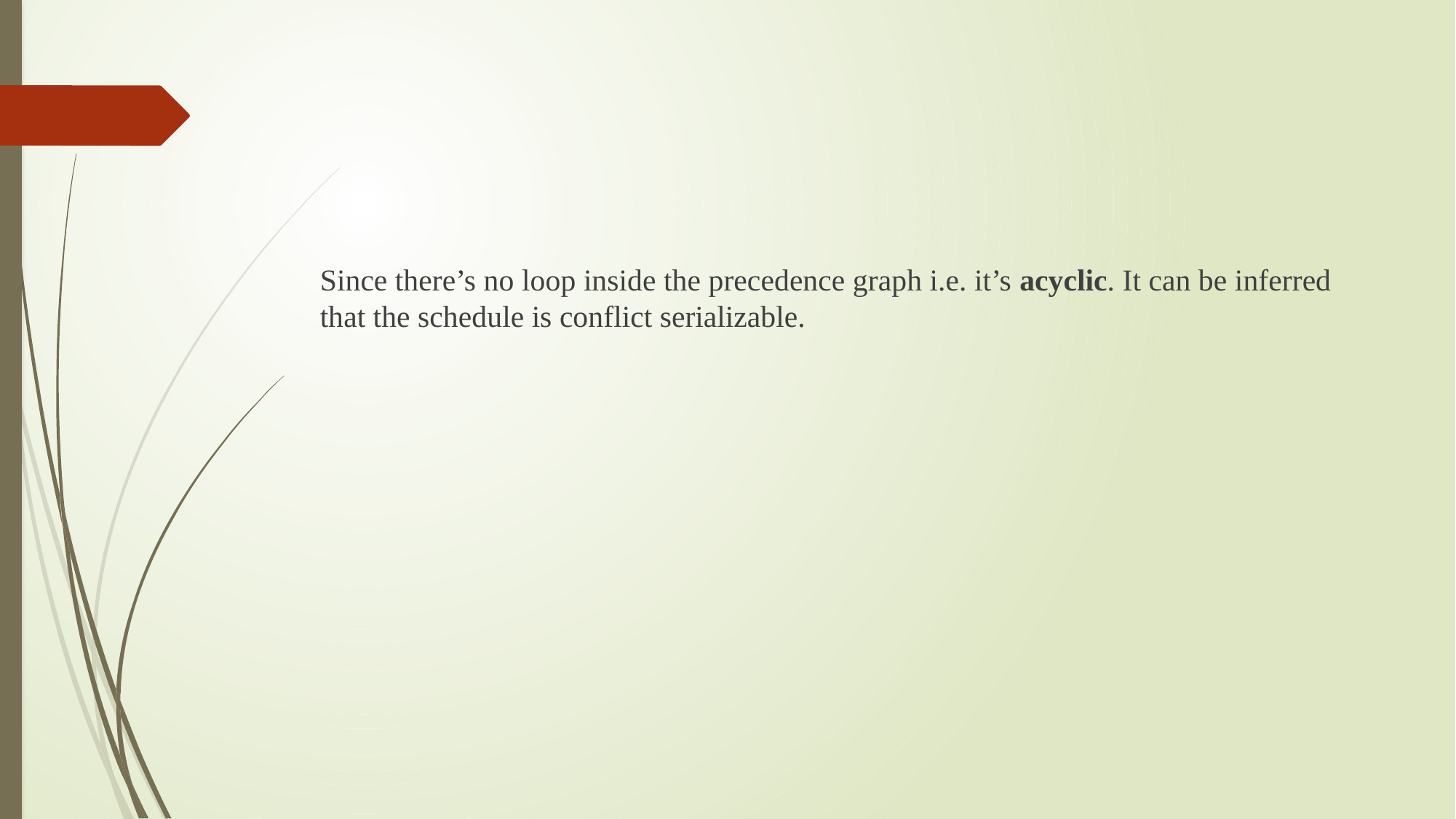

Since there’s no loop inside the precedence graph i.e. it’s acyclic. It can be inferred that the schedule is conflict serializable.